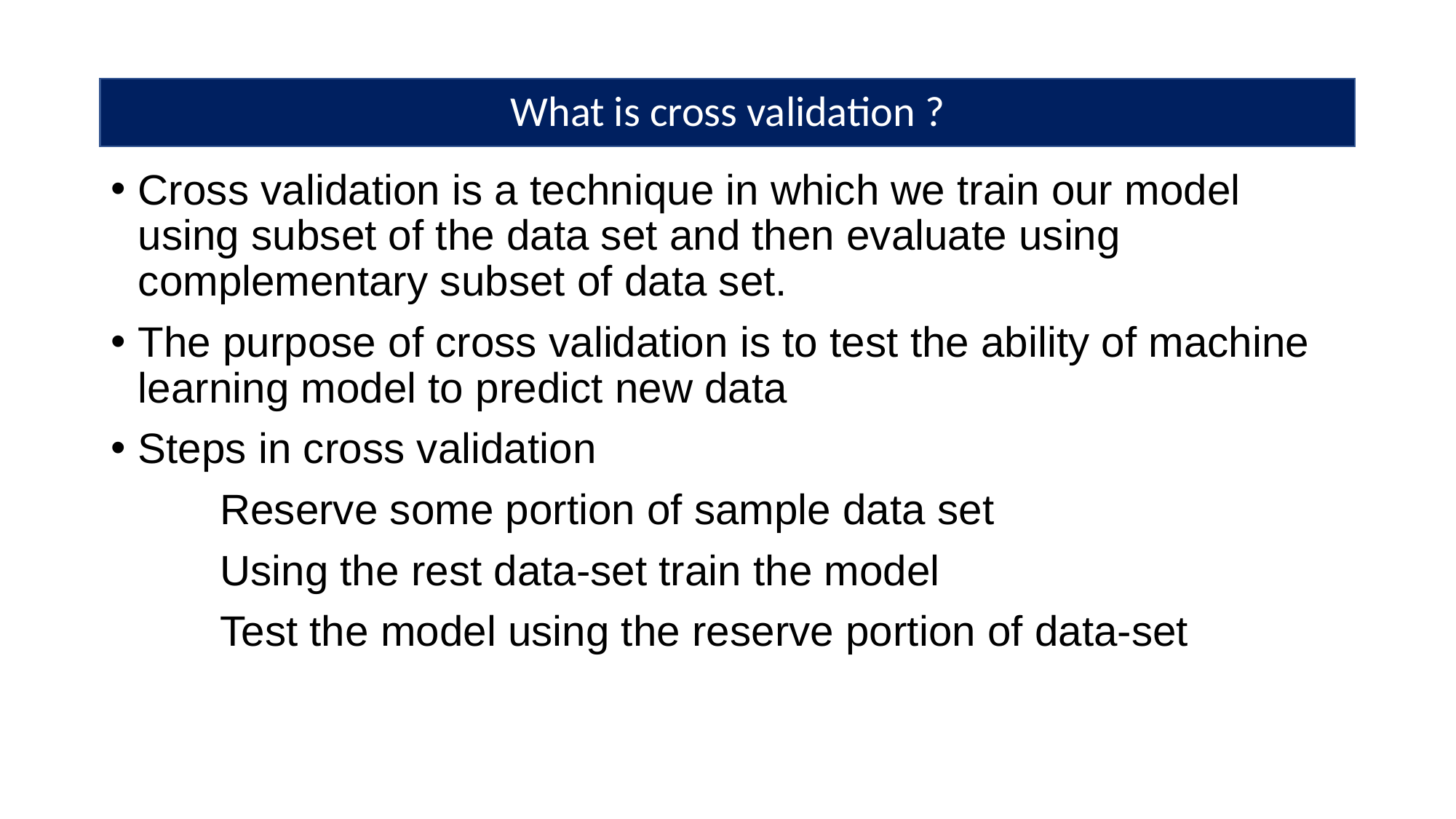

# What is cross validation ?
Cross validation is a technique in which we train our model using subset of the data set and then evaluate using complementary subset of data set.
The purpose of cross validation is to test the ability of machine learning model to predict new data
Steps in cross validation
	Reserve some portion of sample data set
	Using the rest data-set train the model
	Test the model using the reserve portion of data-set